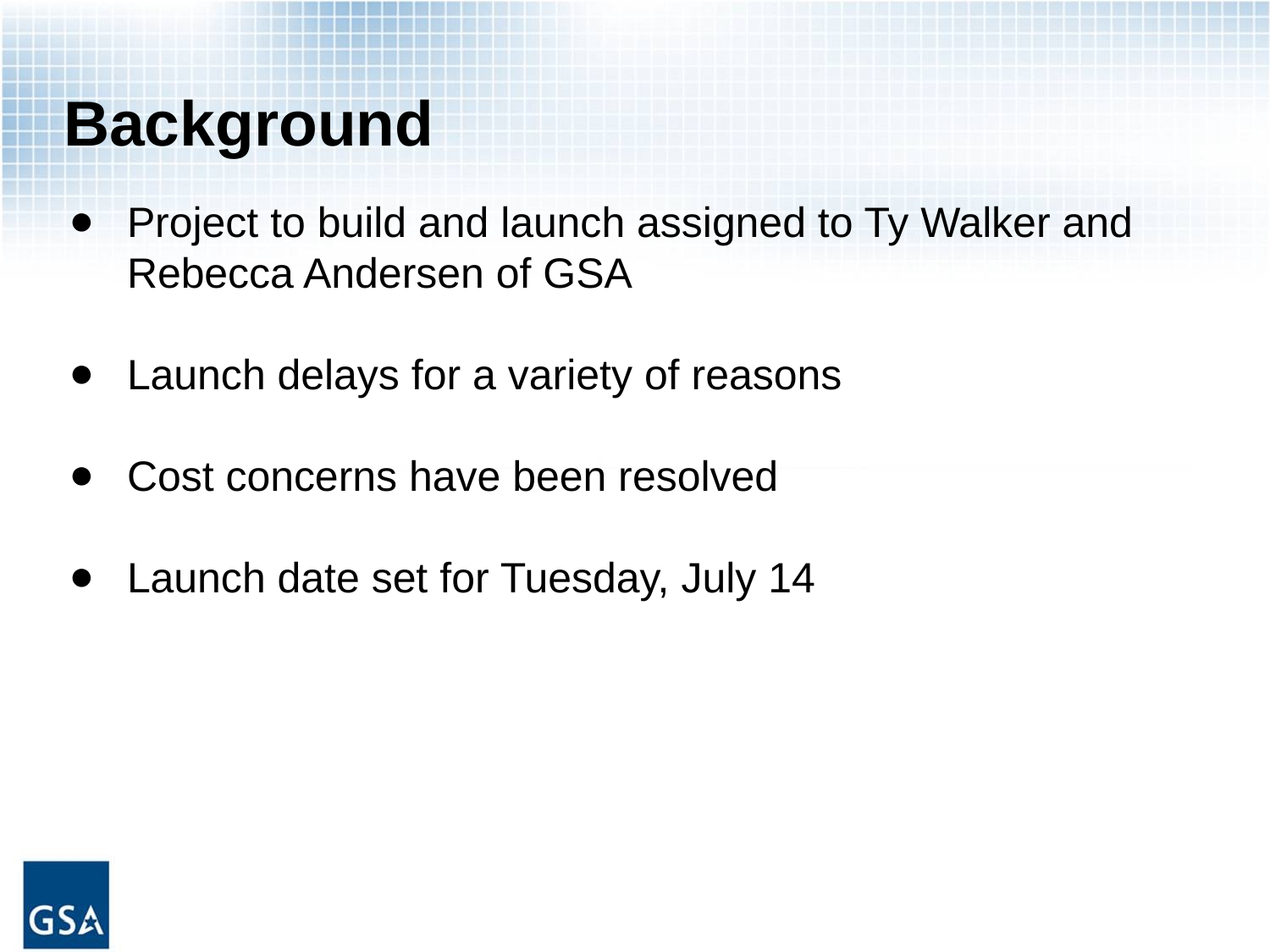

# Background
Project to build and launch assigned to Ty Walker and Rebecca Andersen of GSA
Launch delays for a variety of reasons
Cost concerns have been resolved
Launch date set for Tuesday, July 14